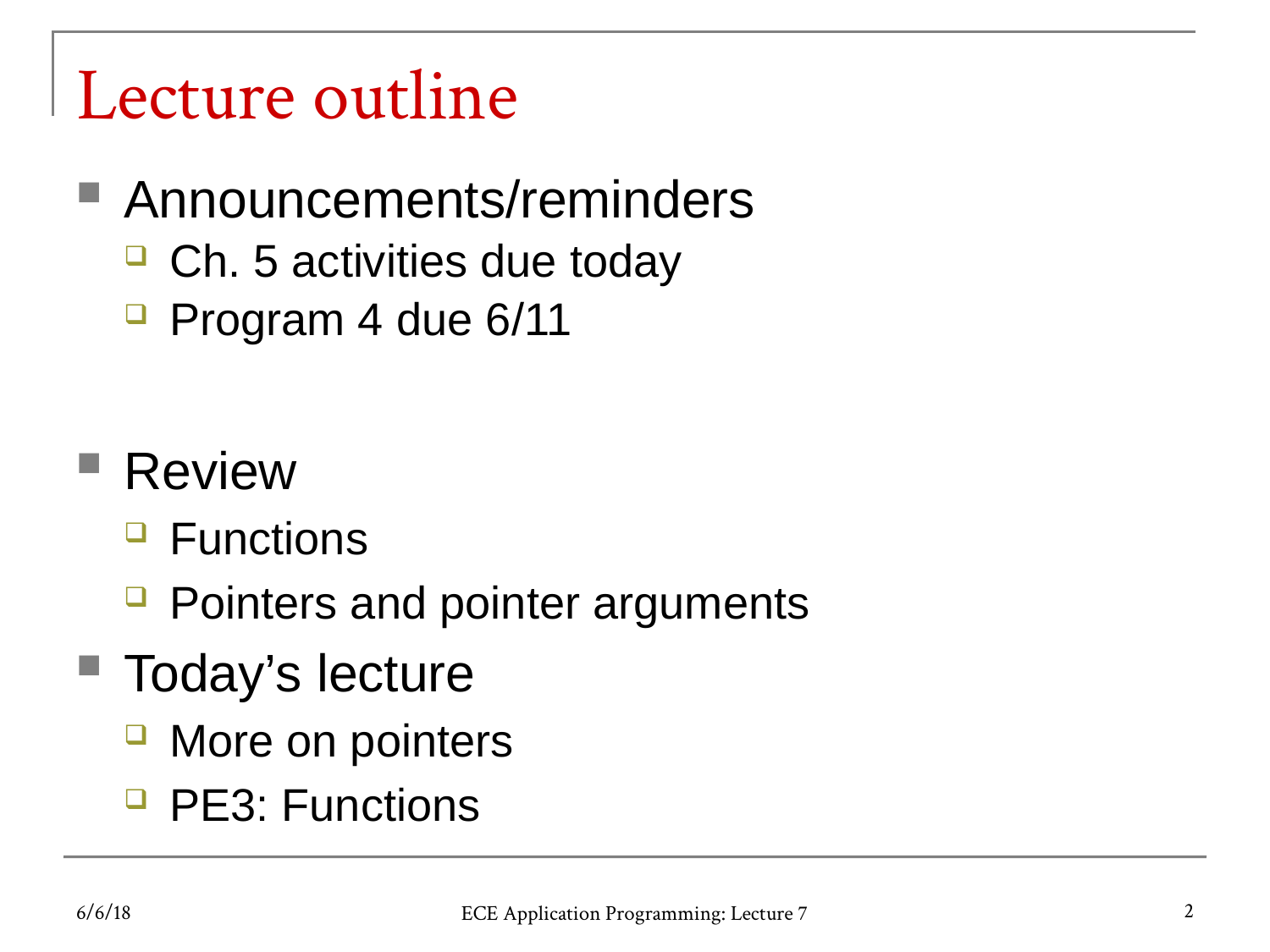

# Lecture outline
Announcements/reminders
Ch. 5 activities due today
Program 4 due 6/11

Review
Functions
Pointers and pointer arguments
Today’s lecture
More on pointers
PE3: Functions
6/6/18
2
ECE Application Programming: Lecture 7